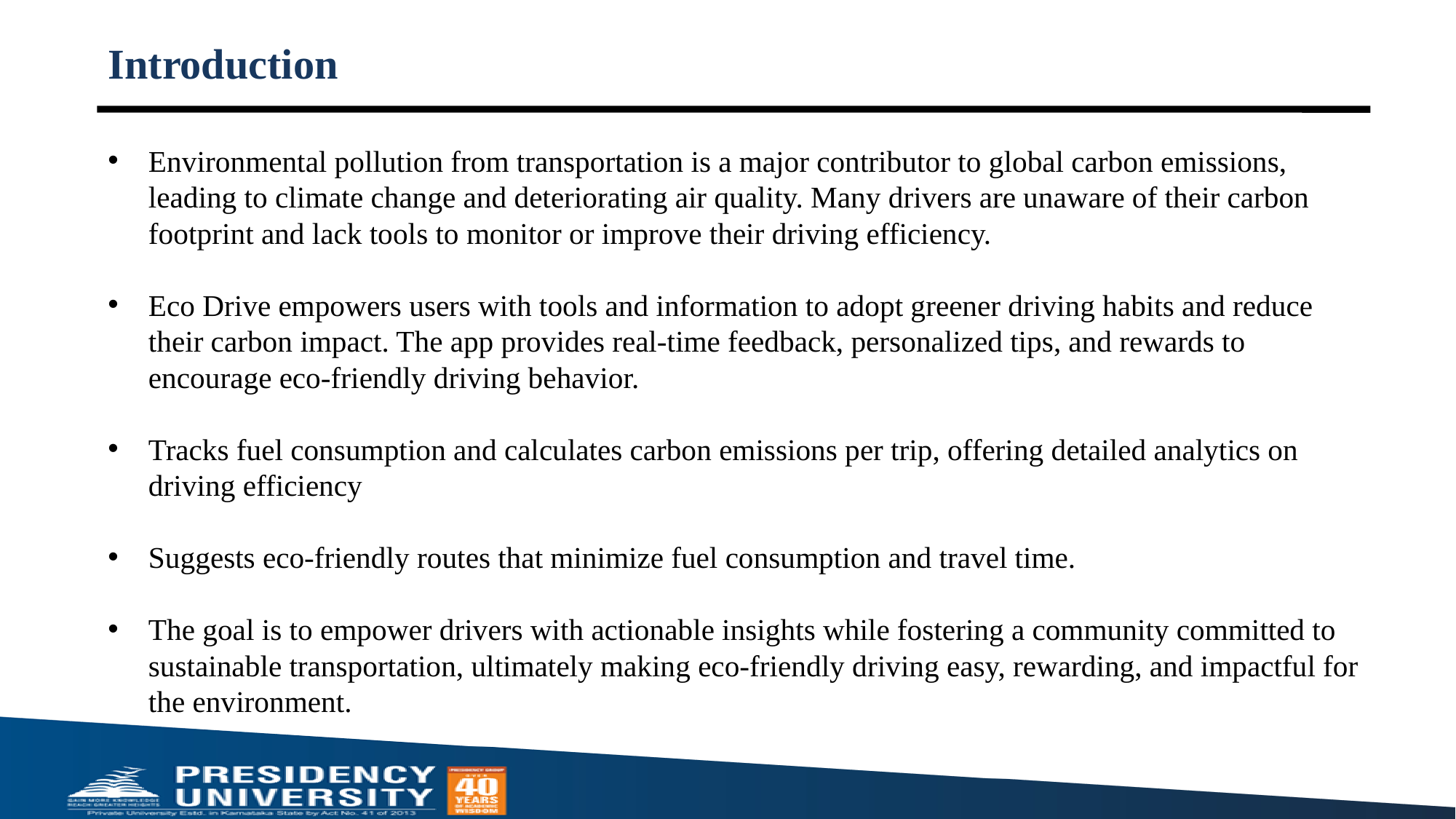

# Introduction
Environmental pollution from transportation is a major contributor to global carbon emissions, leading to climate change and deteriorating air quality. Many drivers are unaware of their carbon footprint and lack tools to monitor or improve their driving efficiency.

Eco Drive empowers users with tools and information to adopt greener driving habits and reduce their carbon impact. The app provides real-time feedback, personalized tips, and rewards to encourage eco-friendly driving behavior.

Tracks fuel consumption and calculates carbon emissions per trip, offering detailed analytics on driving efficiency

Suggests eco-friendly routes that minimize fuel consumption and travel time.

The goal is to empower drivers with actionable insights while fostering a community committed to sustainable transportation, ultimately making eco-friendly driving easy, rewarding, and impactful for the environment.